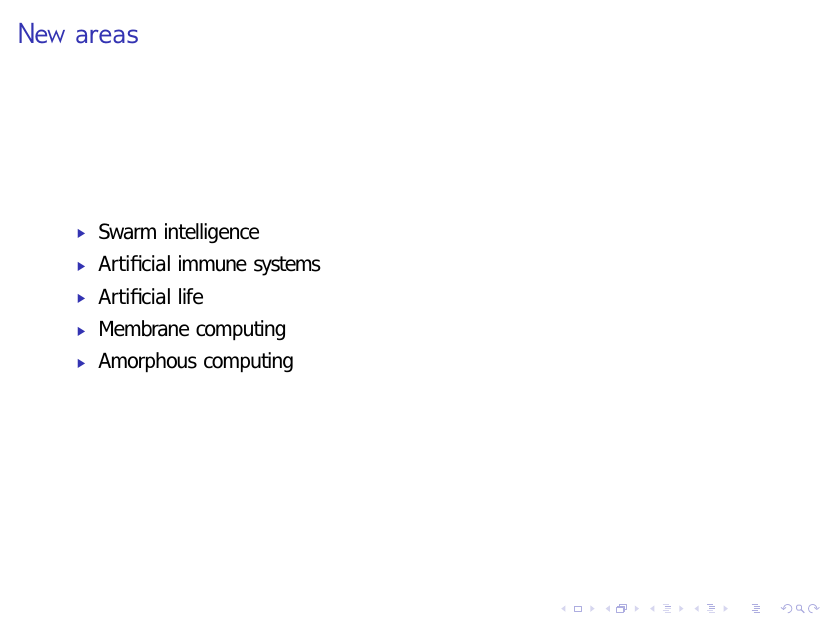

# New areas
▶  Swarm intelligence
▶  Artificial immune systems
▶  Artificial life
▶  Membrane computing
▶  Amorphous computing